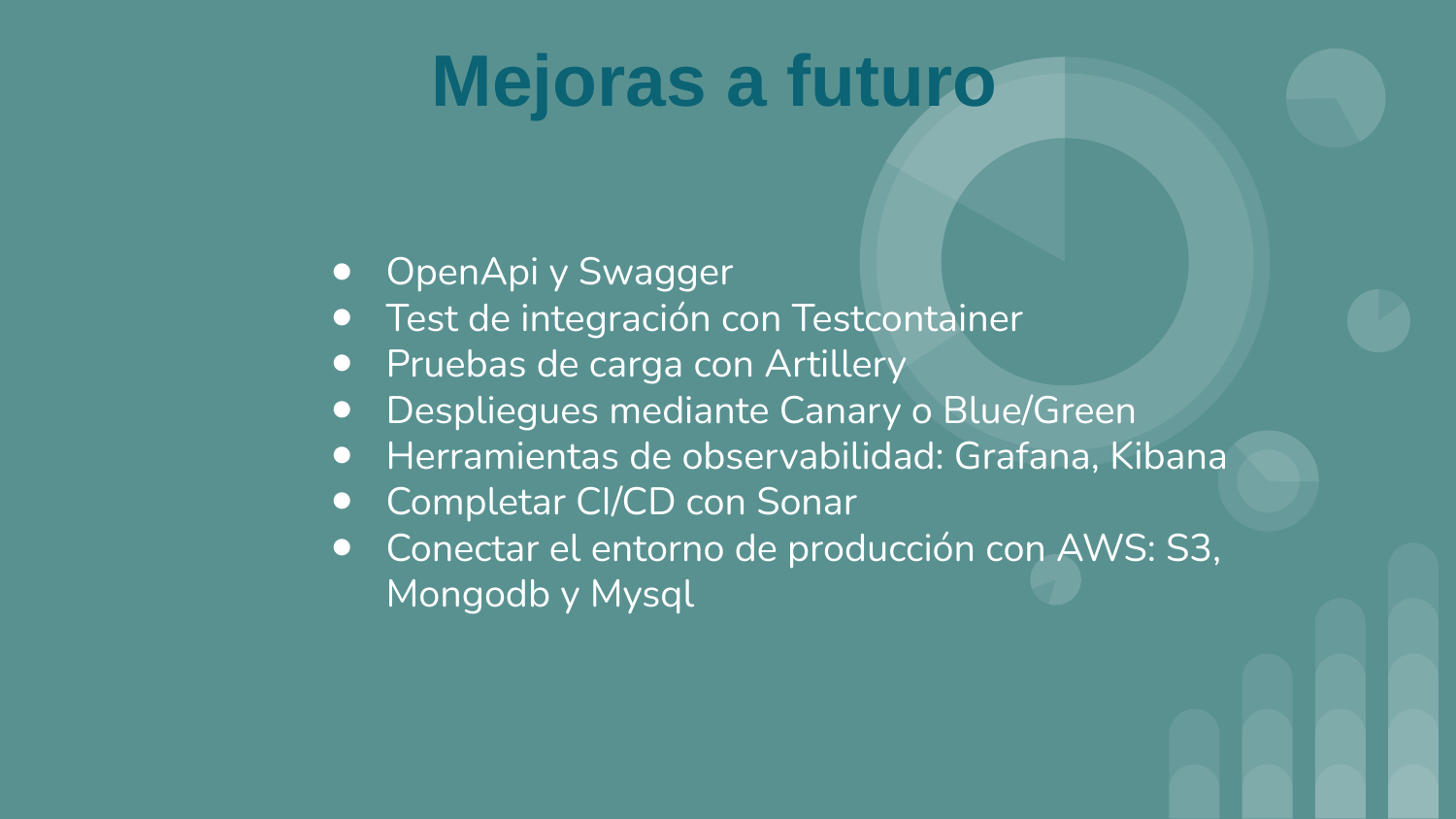

# Mejoras a futuro
OpenApi y Swagger
Test de integración con Testcontainer
Pruebas de carga con Artillery
Despliegues mediante Canary o Blue/Green
Herramientas de observabilidad: Grafana, Kibana
Completar CI/CD con Sonar
Conectar el entorno de producción con AWS: S3, Mongodb y Mysql